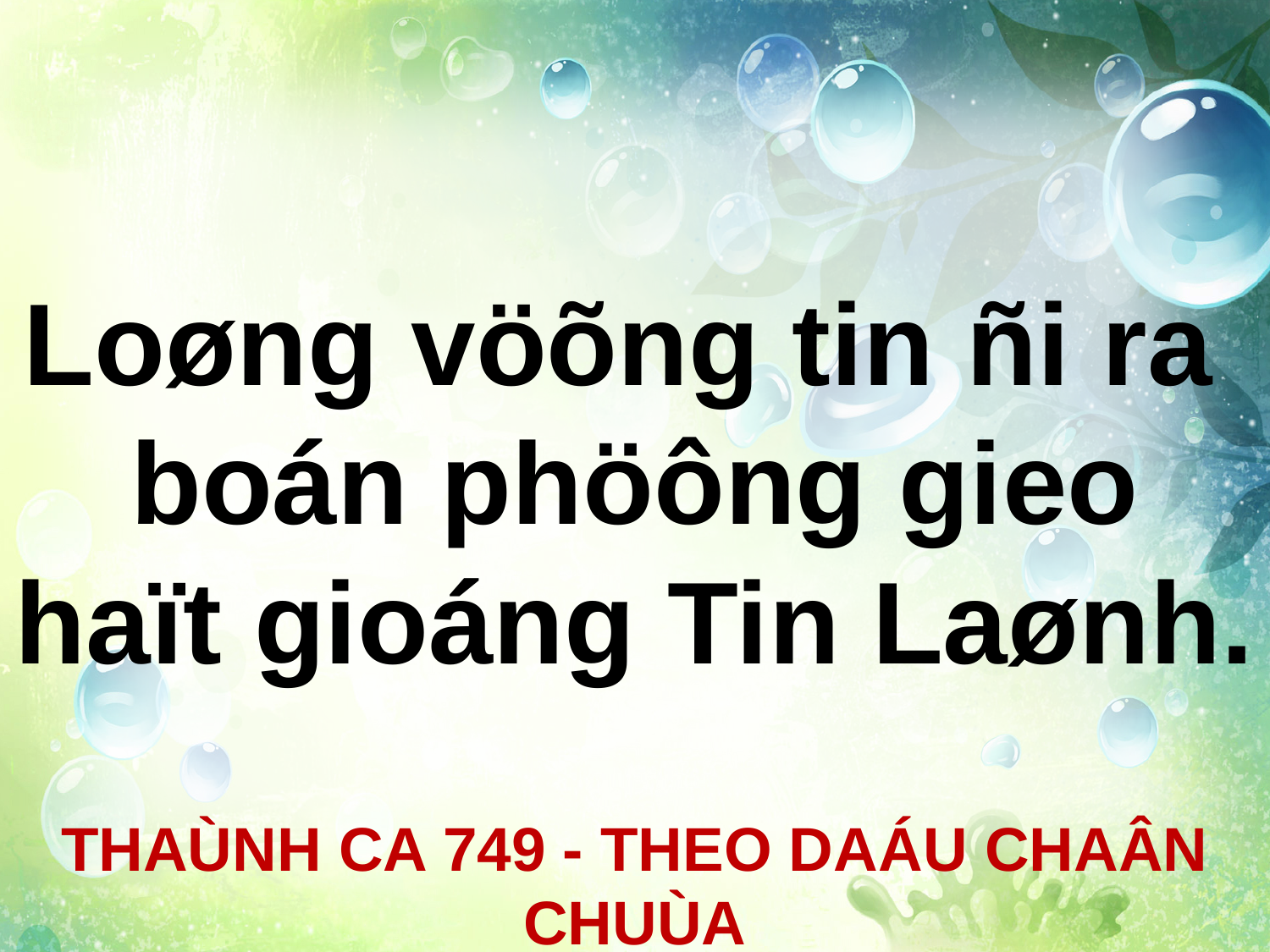

Loøng vöõng tin ñi ra
boán phöông gieo haït gioáng Tin Laønh.
THAÙNH CA 749 - THEO DAÁU CHAÂN CHUÙA